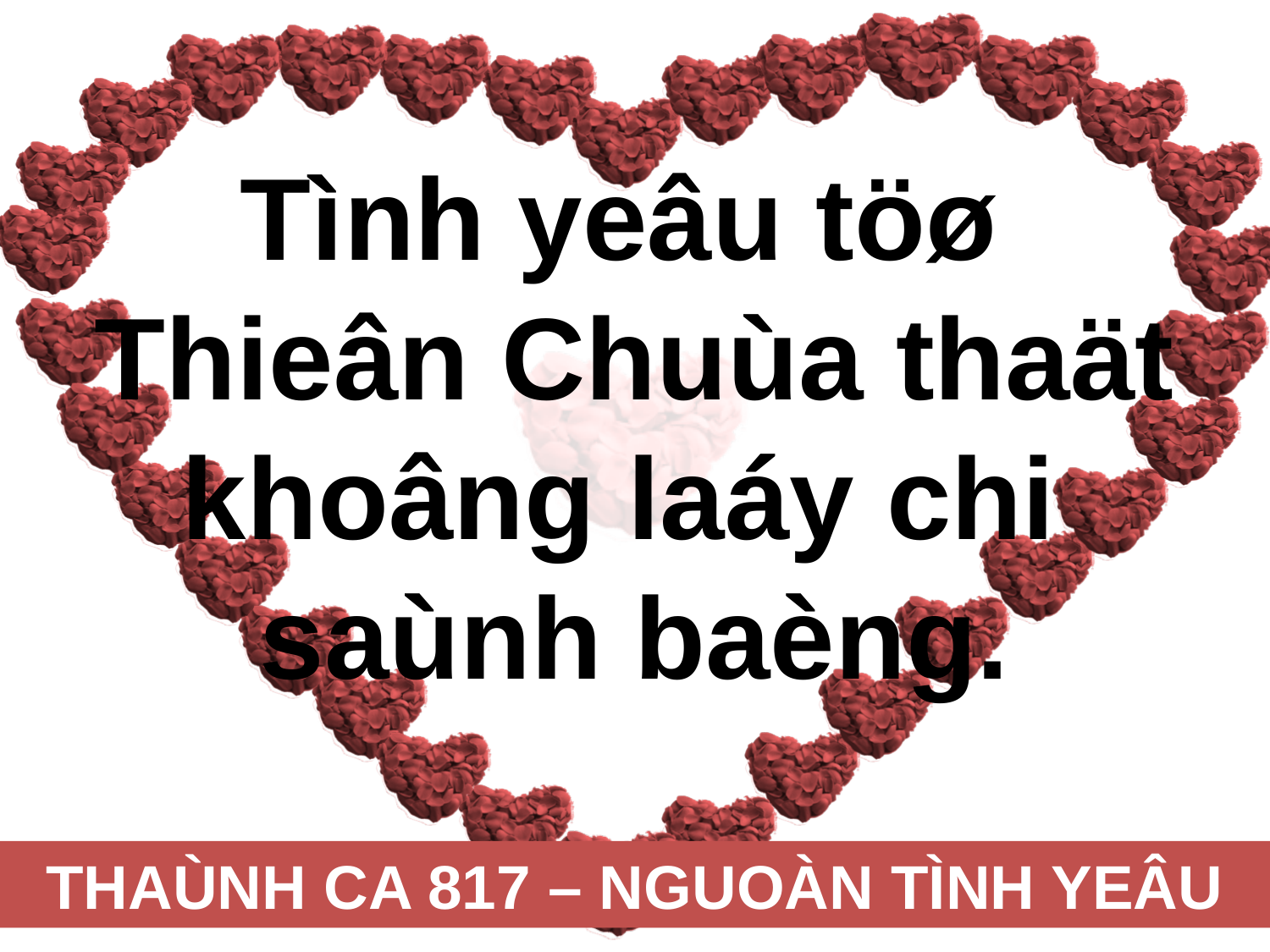

Tình yeâu töø
Thieân Chuùa thaät khoâng laáy chi
saùnh baèng.
THAÙNH CA 817 – NGUOÀN TÌNH YEÂU